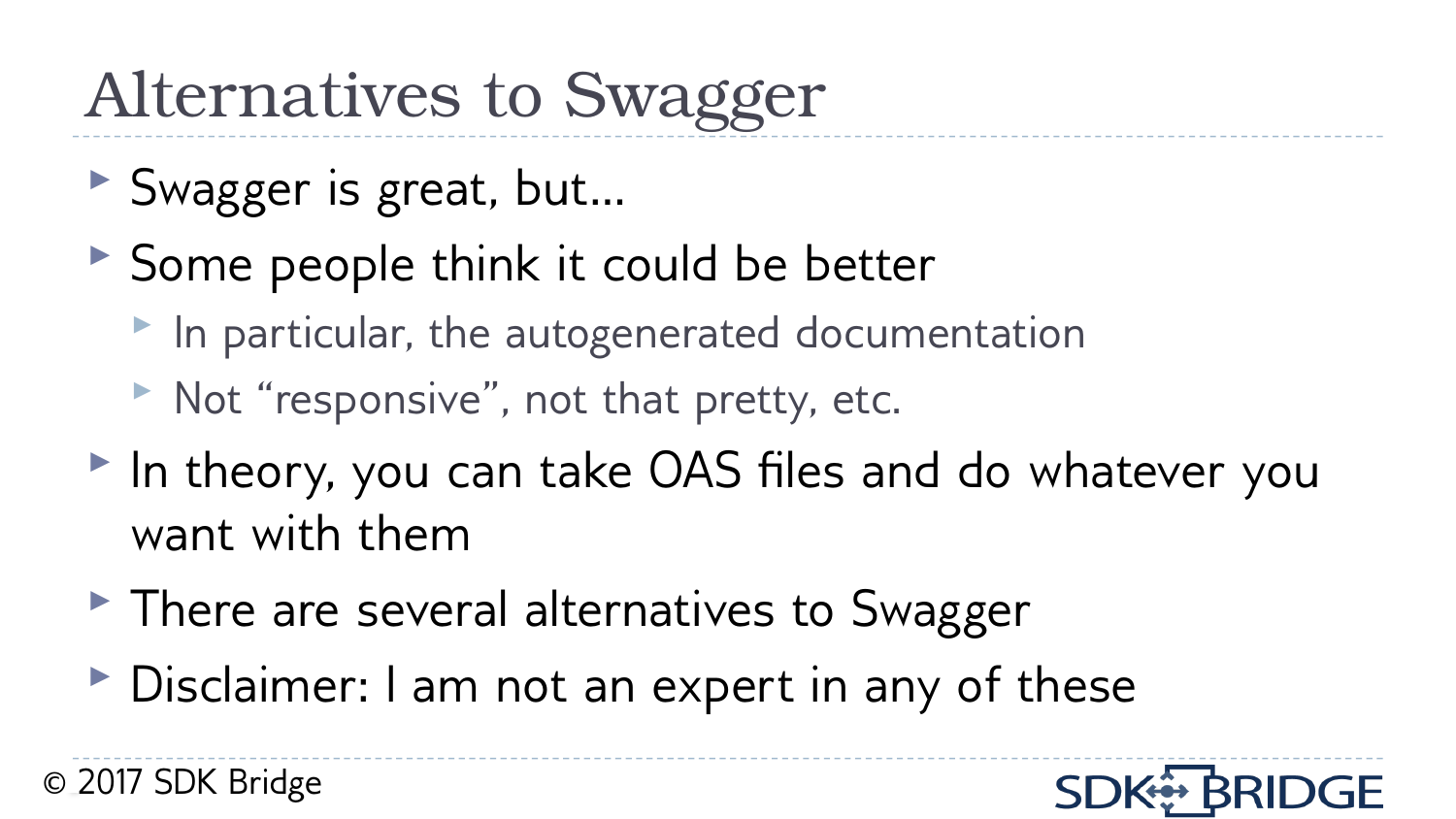

# Alternatives to Swagger
Swagger is great, but…
Some people think it could be better
In particular, the autogenerated documentation
Not “responsive”, not that pretty, etc.
In theory, you can take OAS files and do whatever you want with them
There are several alternatives to Swagger
Disclaimer: I am not an expert in any of these